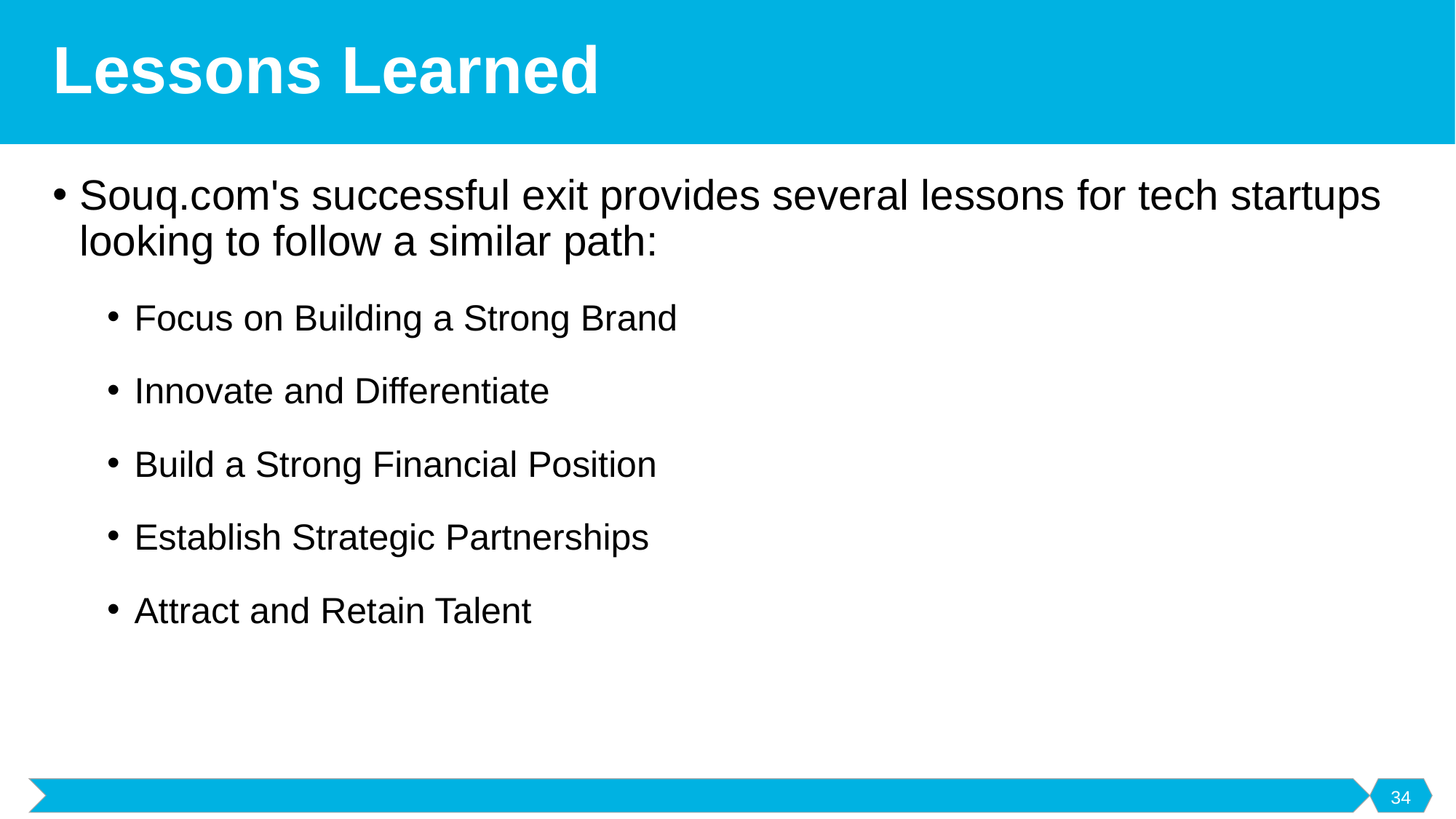

# Lessons Learned
Souq.com's successful exit provides several lessons for tech startups looking to follow a similar path:
Focus on Building a Strong Brand
Innovate and Differentiate
Build a Strong Financial Position
Establish Strategic Partnerships
Attract and Retain Talent
34